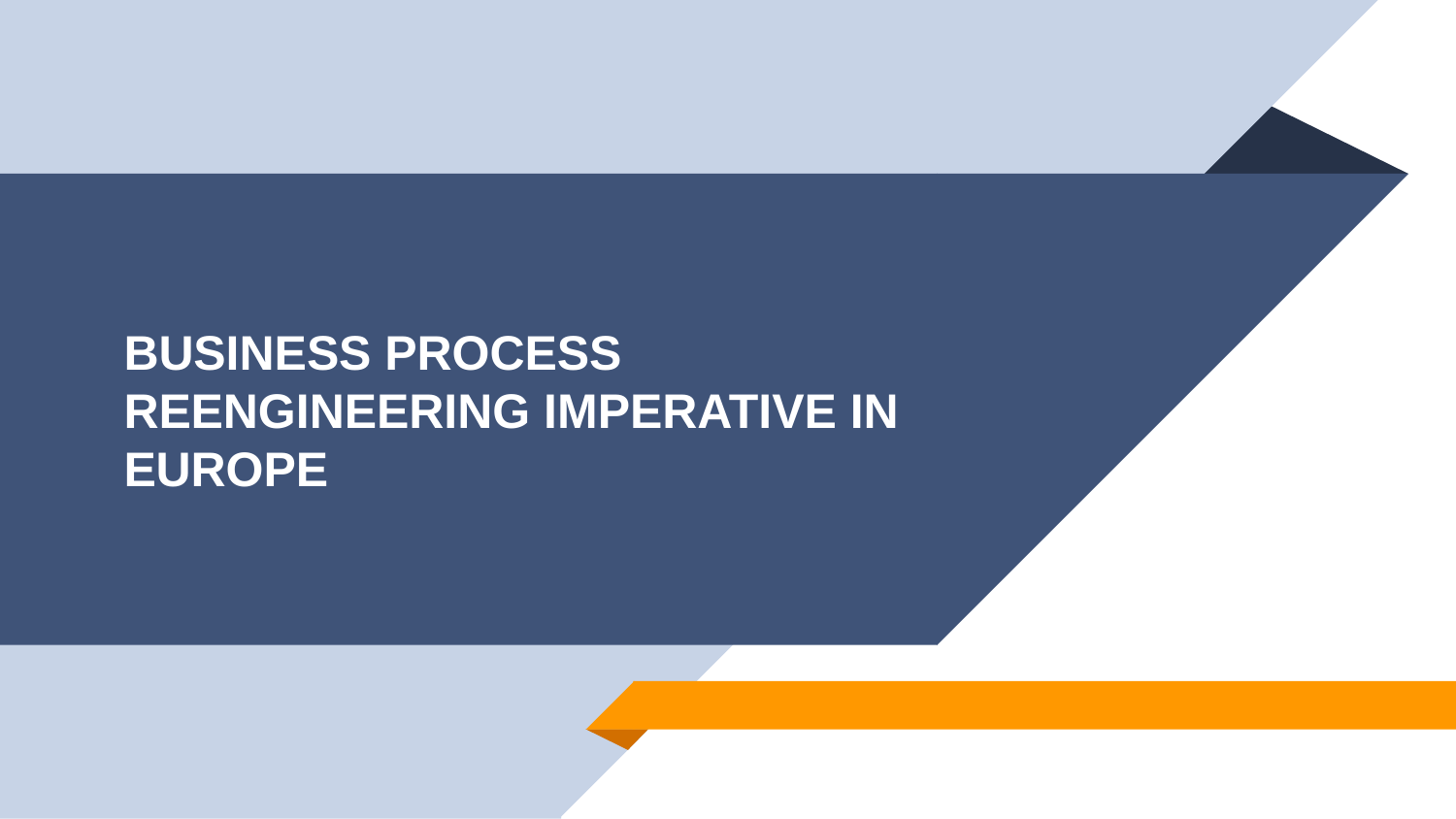

# BUSINESS PROCESS REENGINEERING IMPERATIVE IN  EUROPE